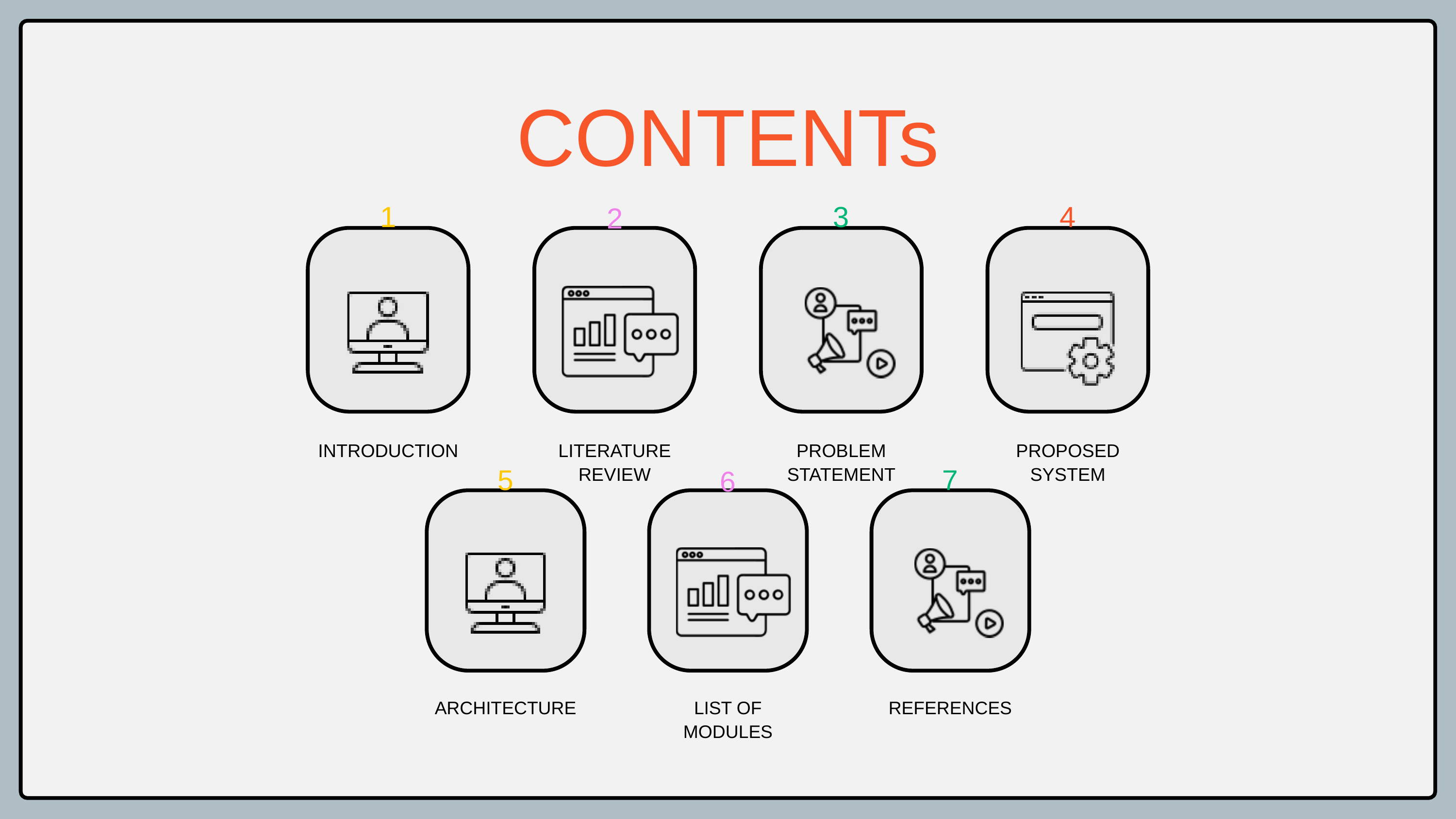

CONTENTs
1
3
4
2

INTRODUCTION
LITERATURE REVIEW
PROBLEM STATEMENT
PROPOSED SYSTEM
5
7
6

ARCHITECTURE
LIST OF MODULES
REFERENCES